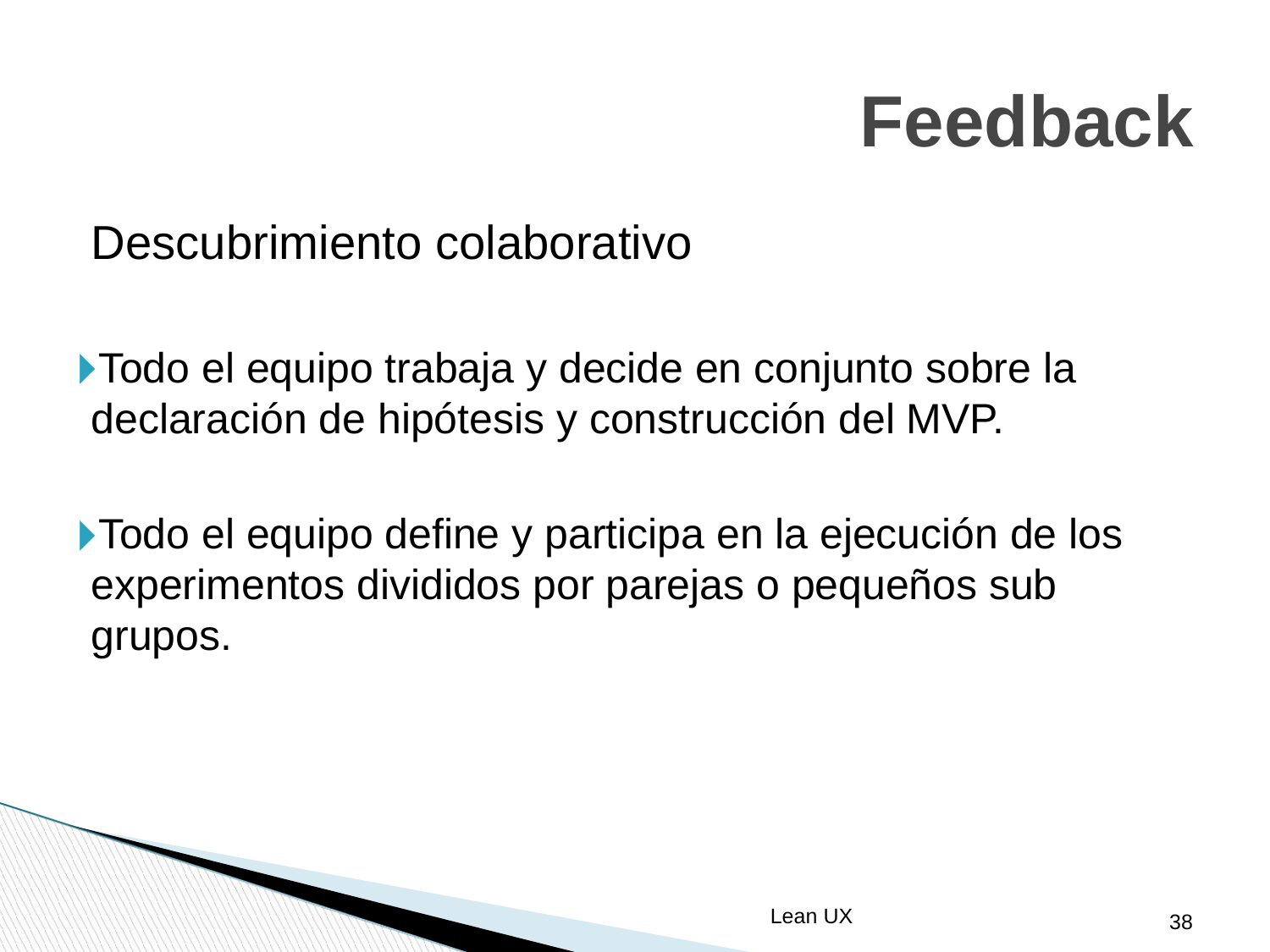

Feedback
Descubrimiento colaborativo

Todo el equipo trabaja y decide en conjunto sobre la declaración de hipótesis y construcción del MVP.

Todo el equipo define y participa en la ejecución de los experimentos divididos por parejas o pequeños sub grupos.
38
Lean UX